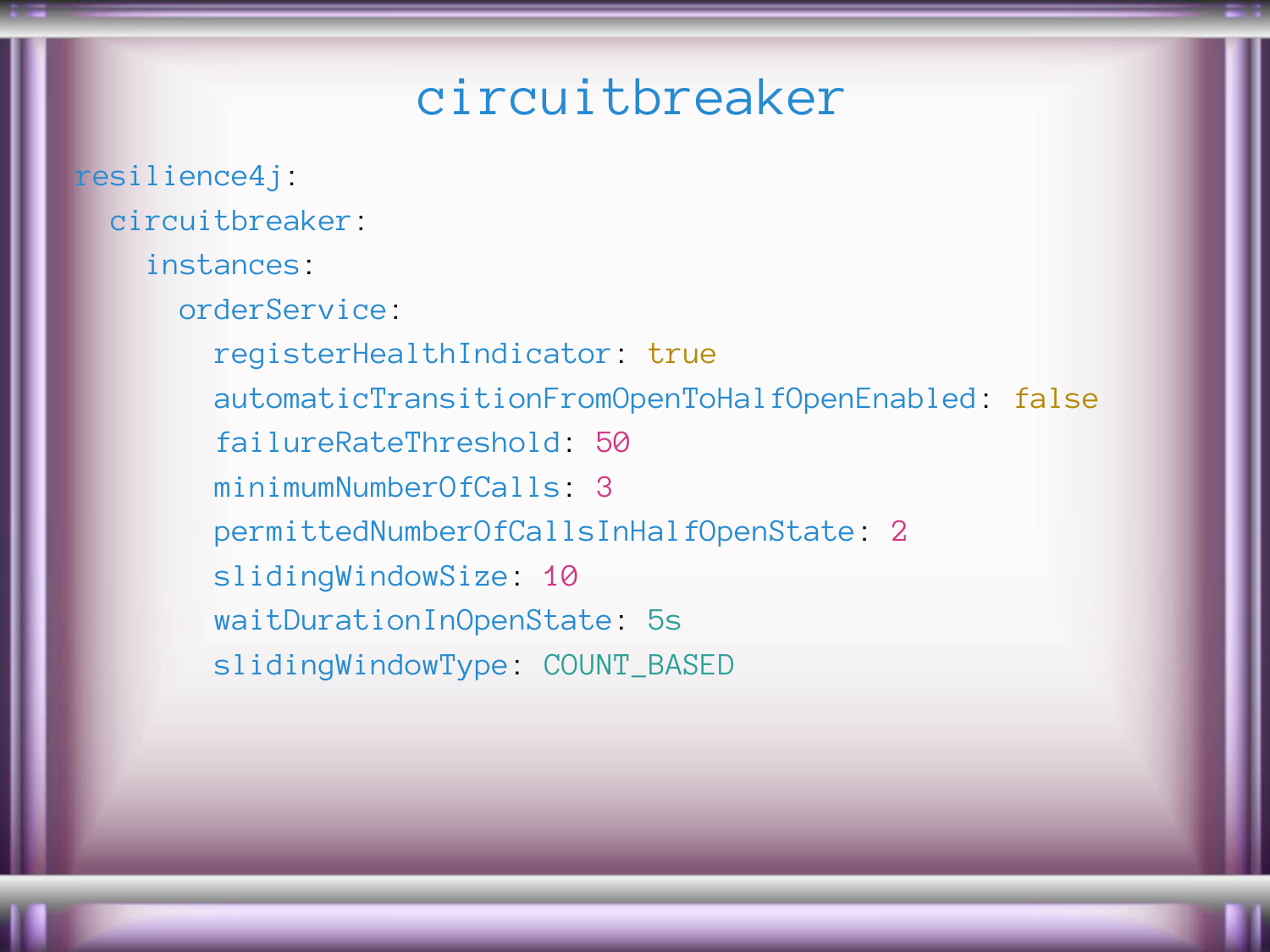

# circuitbreaker
resilience4j:
  circuitbreaker:
    instances:
      orderService:
        registerHealthIndicator: true
        automaticTransitionFromOpenToHalfOpenEnabled: false
        failureRateThreshold: 50
        minimumNumberOfCalls: 3
        permittedNumberOfCallsInHalfOpenState: 2
        slidingWindowSize: 10
        waitDurationInOpenState: 5s
        slidingWindowType: COUNT_BASED